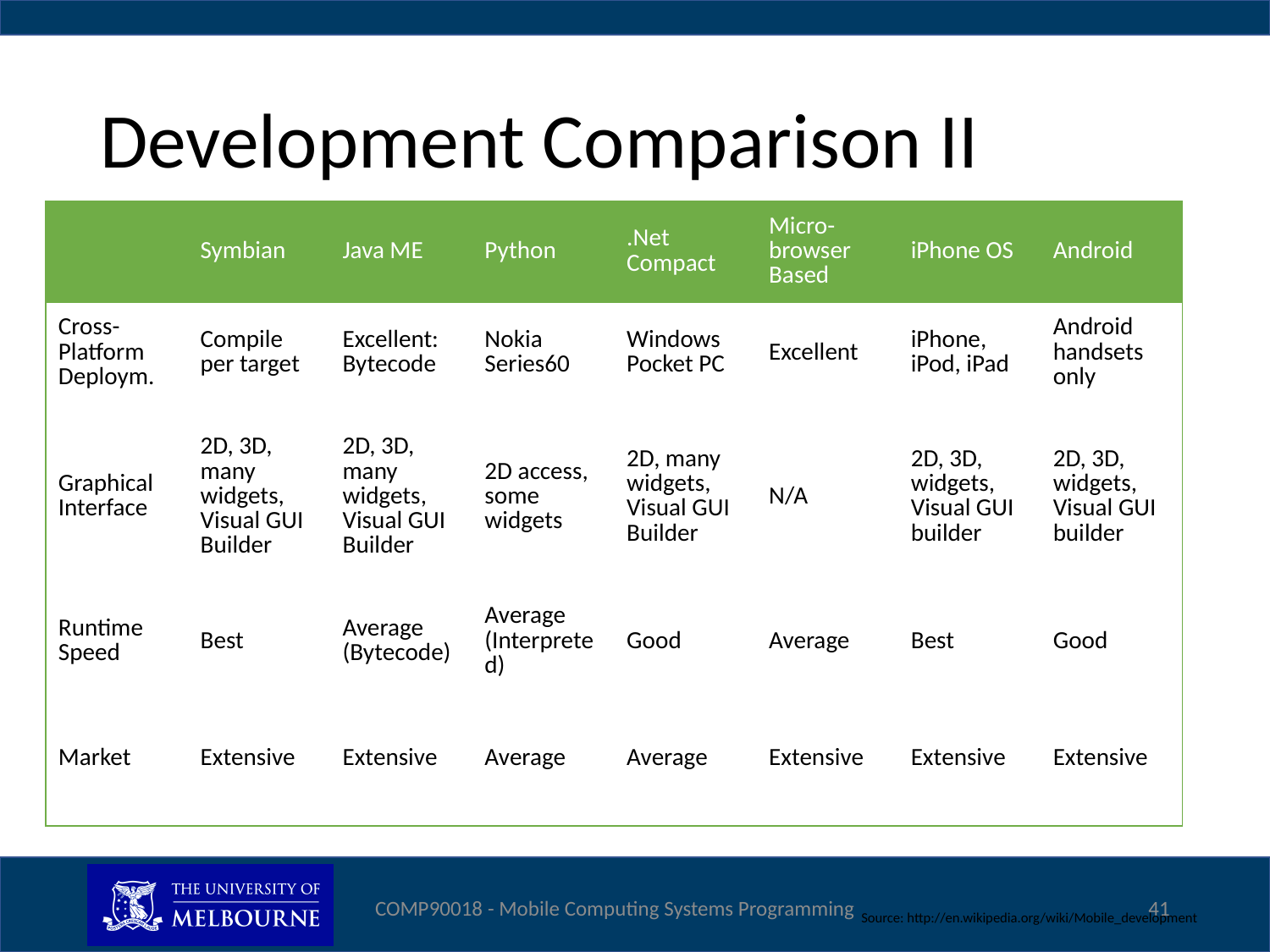

# Development Comparison II
|  | Symbian | Java ME | Python | .Net Compact | Micro-browser Based | iPhone OS | Android |
| --- | --- | --- | --- | --- | --- | --- | --- |
| Cross-Platform Deploym. | Compile per target | Excellent: Bytecode | Nokia Series60 | Windows Pocket PC | Excellent | iPhone, iPod, iPad | Android handsets only |
| Graphical Interface | 2D, 3D, many widgets, Visual GUI Builder | 2D, 3D, many widgets, Visual GUI Builder | 2D access, some widgets | 2D, many widgets, Visual GUI Builder | N/A | 2D, 3D, widgets, Visual GUI builder | 2D, 3D, widgets, Visual GUI builder |
| Runtime Speed | Best | Average (Bytecode) | Average (Interpreted) | Good | Average | Best | Good |
| Market | Extensive | Extensive | Average | Average | Extensive | Extensive | Extensive |
COMP90018 - Mobile Computing Systems Programming
41
Source: http://en.wikipedia.org/wiki/Mobile_development